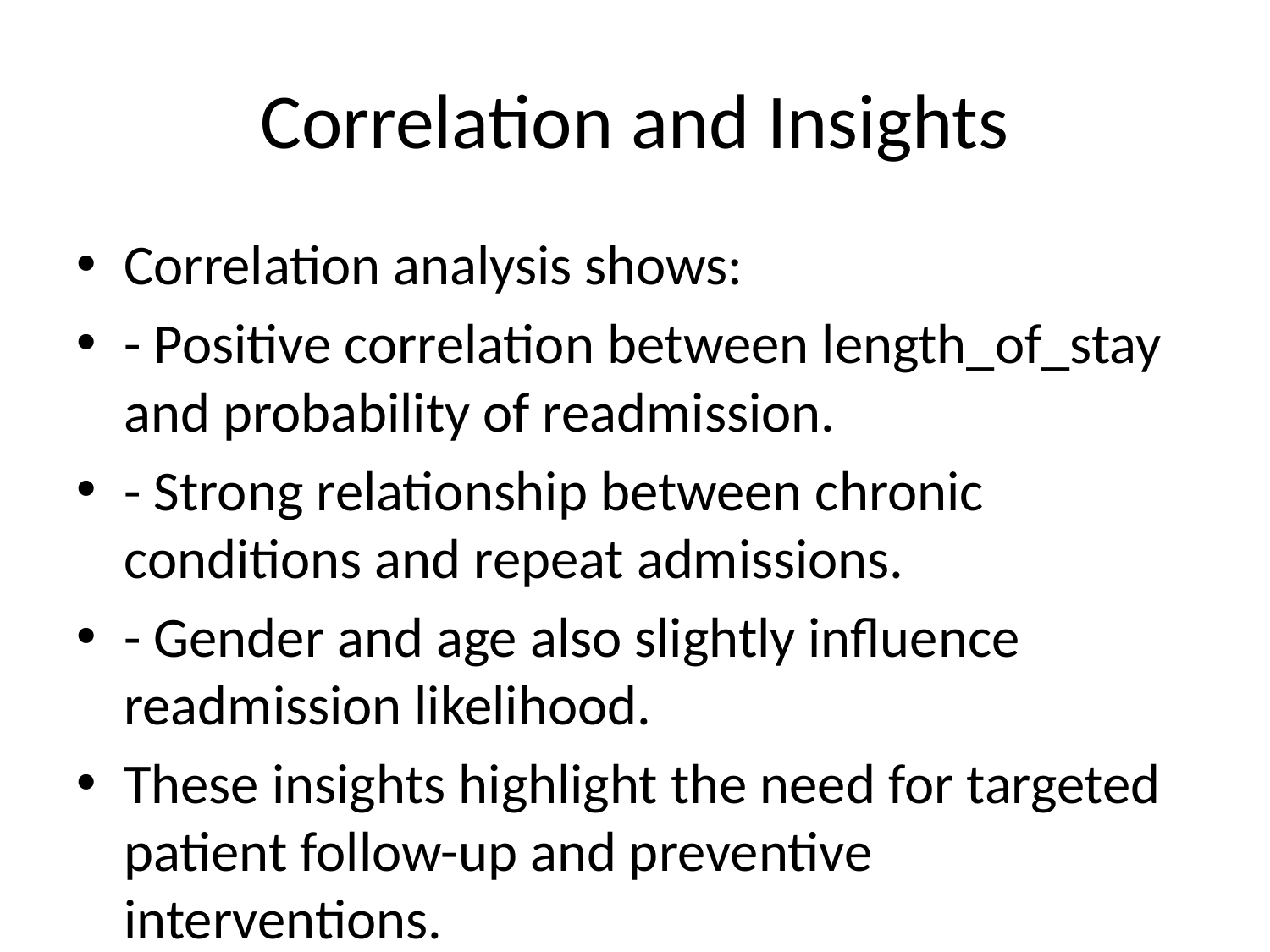

# Correlation and Insights
Correlation analysis shows:
- Positive correlation between length_of_stay and probability of readmission.
- Strong relationship between chronic conditions and repeat admissions.
- Gender and age also slightly influence readmission likelihood.
These insights highlight the need for targeted patient follow-up and preventive interventions.